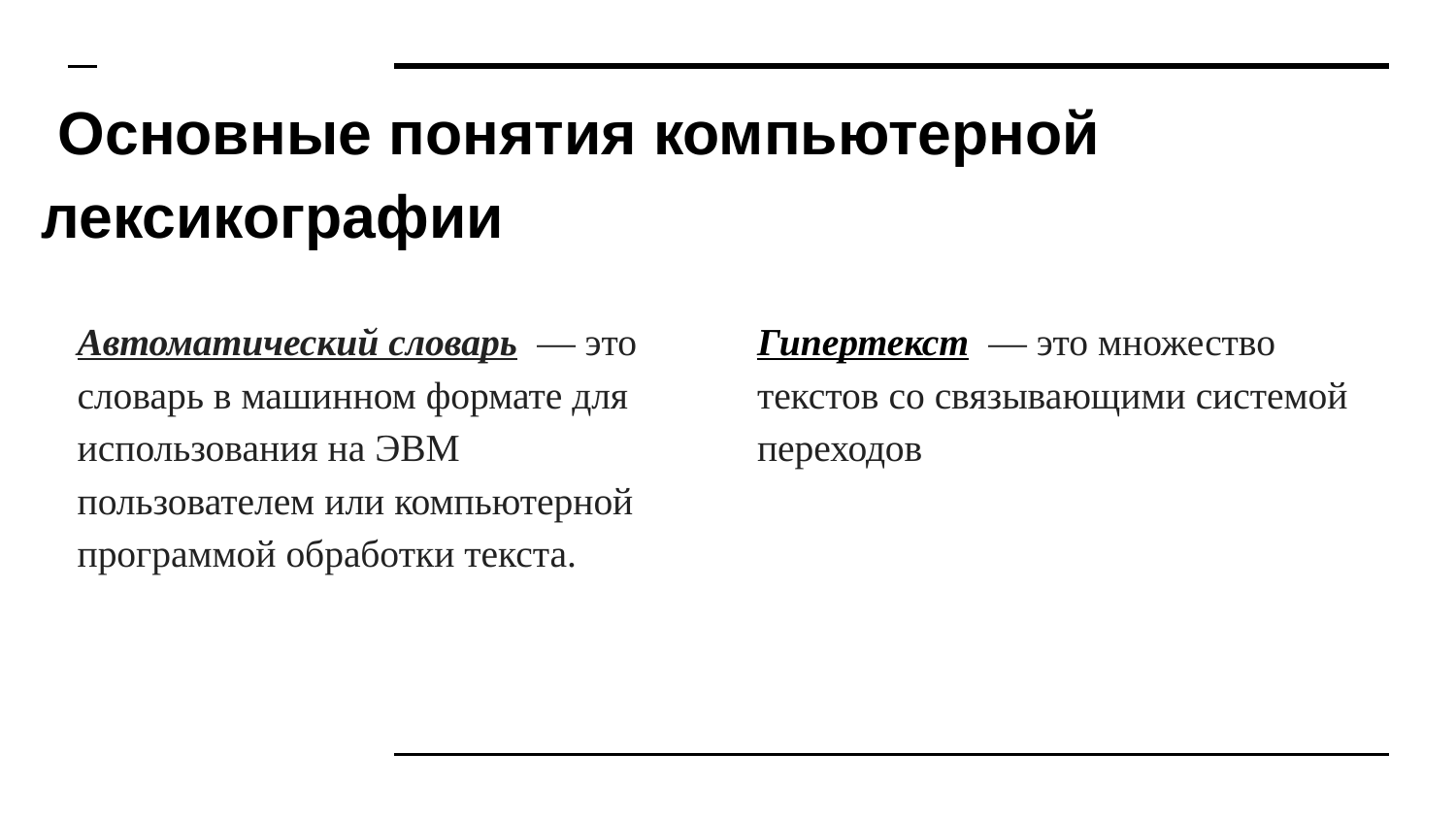

# Основные понятия компьютерной лексикографии

Автоматический словарь  — это словарь в машинном формате для использования на ЭВМ пользователем или компьютерной программой обработки текста.
Гипертекст  — это множество текстов со связывающими системой переходов